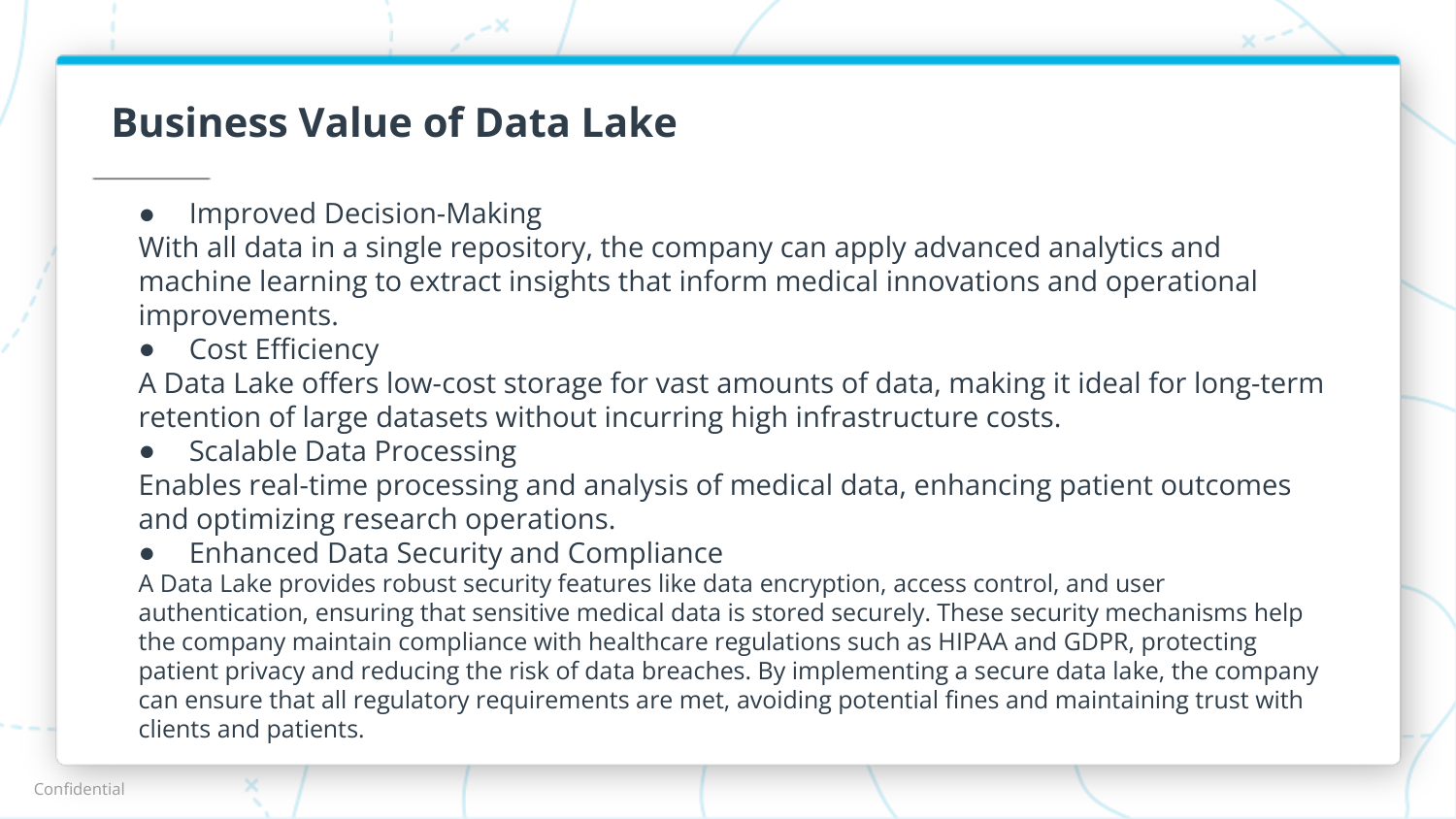

# Business Value of Data Lake
Improved Decision-Making
With all data in a single repository, the company can apply advanced analytics and machine learning to extract insights that inform medical innovations and operational improvements.
Cost Efficiency
A Data Lake offers low-cost storage for vast amounts of data, making it ideal for long-term retention of large datasets without incurring high infrastructure costs.
Scalable Data Processing
Enables real-time processing and analysis of medical data, enhancing patient outcomes and optimizing research operations.
Enhanced Data Security and Compliance
A Data Lake provides robust security features like data encryption, access control, and user authentication, ensuring that sensitive medical data is stored securely. These security mechanisms help the company maintain compliance with healthcare regulations such as HIPAA and GDPR, protecting patient privacy and reducing the risk of data breaches. By implementing a secure data lake, the company can ensure that all regulatory requirements are met, avoiding potential fines and maintaining trust with clients and patients.